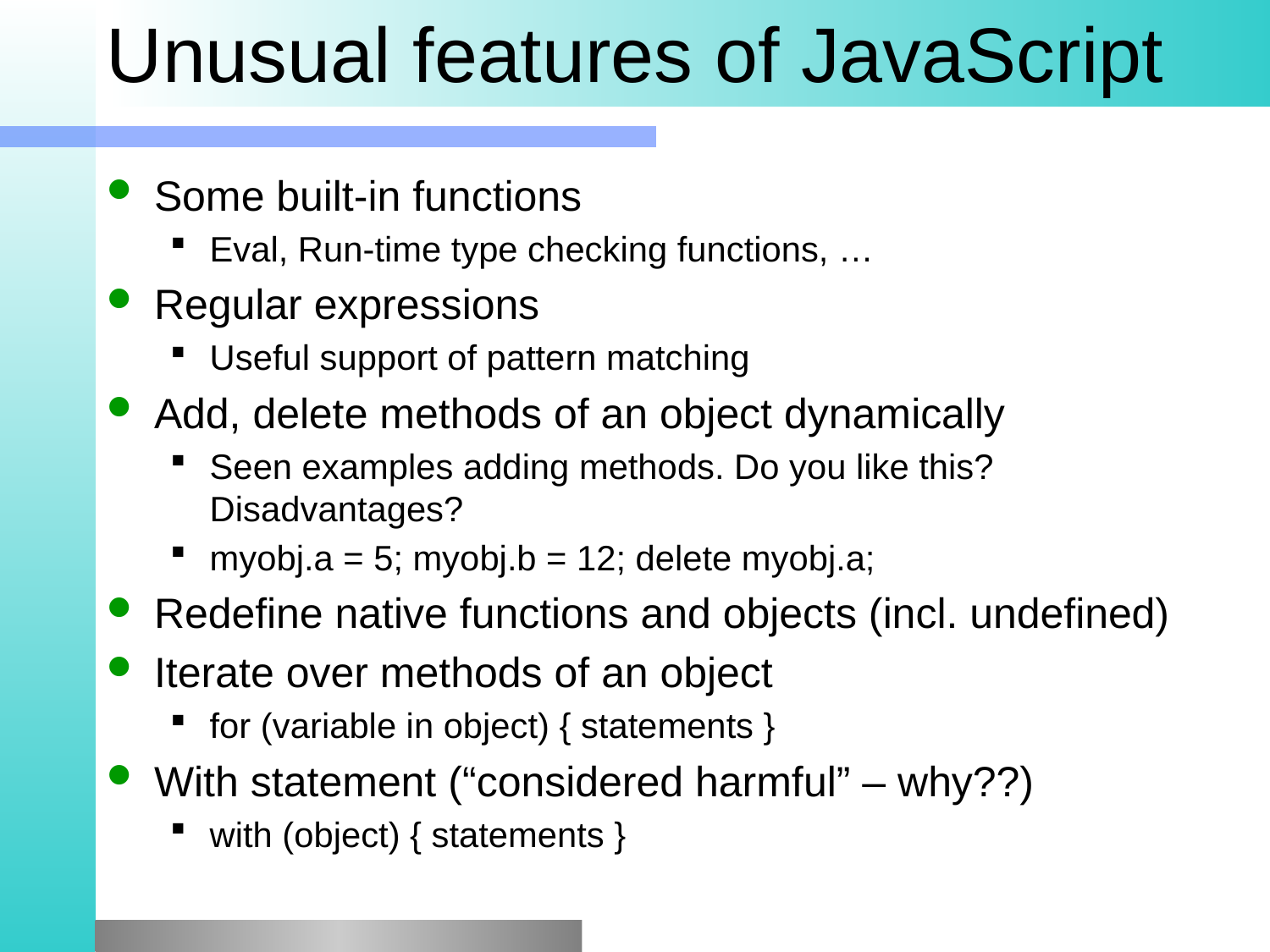

# Unusual features of JavaScript
Some built-in functions
Eval, Run-time type checking functions, …
Regular expressions
Useful support of pattern matching
Add, delete methods of an object dynamically
Seen examples adding methods. Do you like this? Disadvantages?
myobj.a = 5; myobj.b = 12; delete myobj.a;
Redefine native functions and objects (incl. undefined)
Iterate over methods of an object
for (variable in object) { statements }
With statement (“considered harmful” – why??)
with (object) { statements }